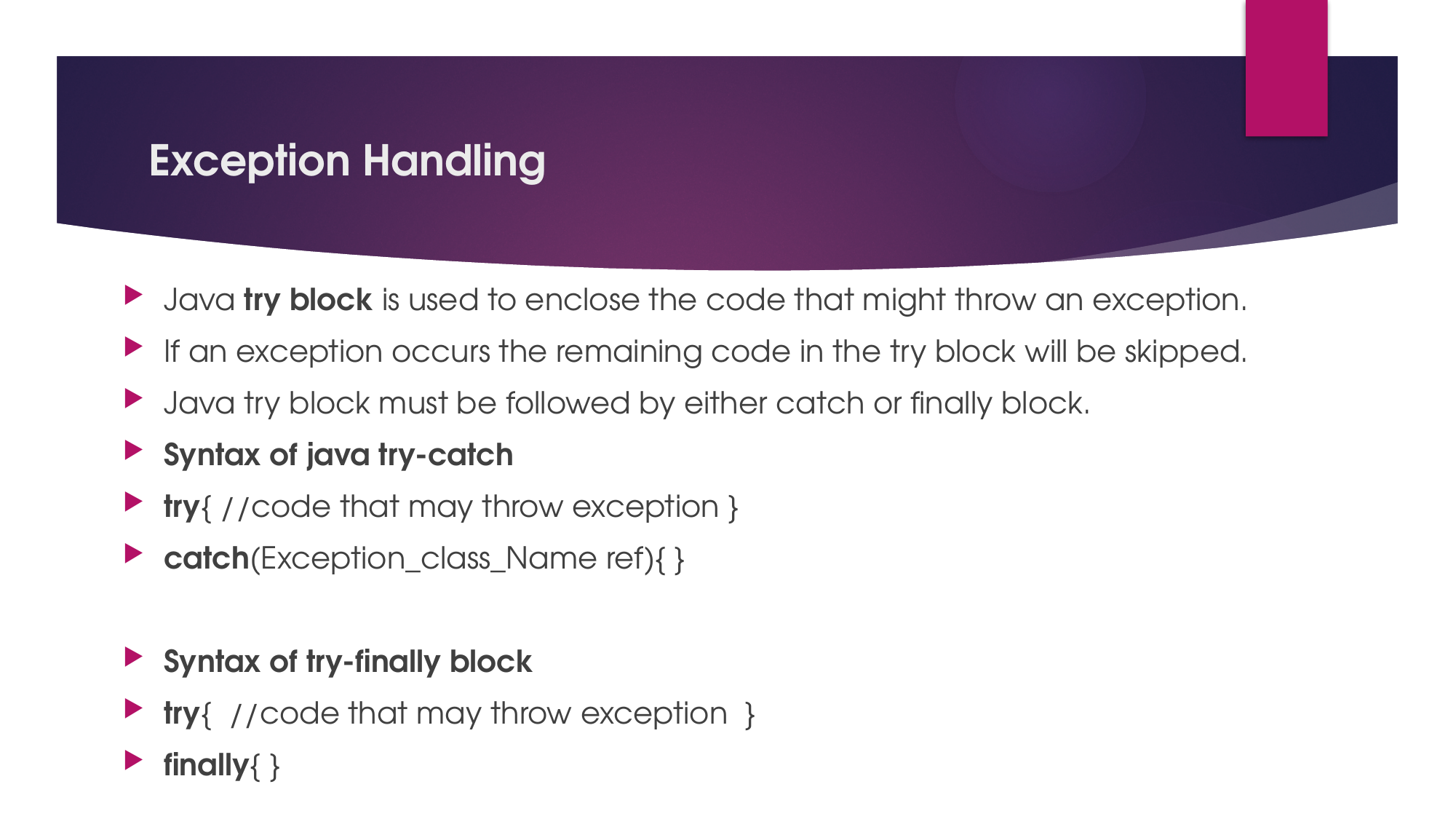

# Exception Handling
Java try block is used to enclose the code that might throw an exception.
If an exception occurs the remaining code in the try block will be skipped.
Java try block must be followed by either catch or finally block.
Syntax of java try-catch
try{ //code that may throw exception }
catch(Exception_class_Name ref){ }

Syntax of try-finally block
try{  //code that may throw exception  }
finally{ }